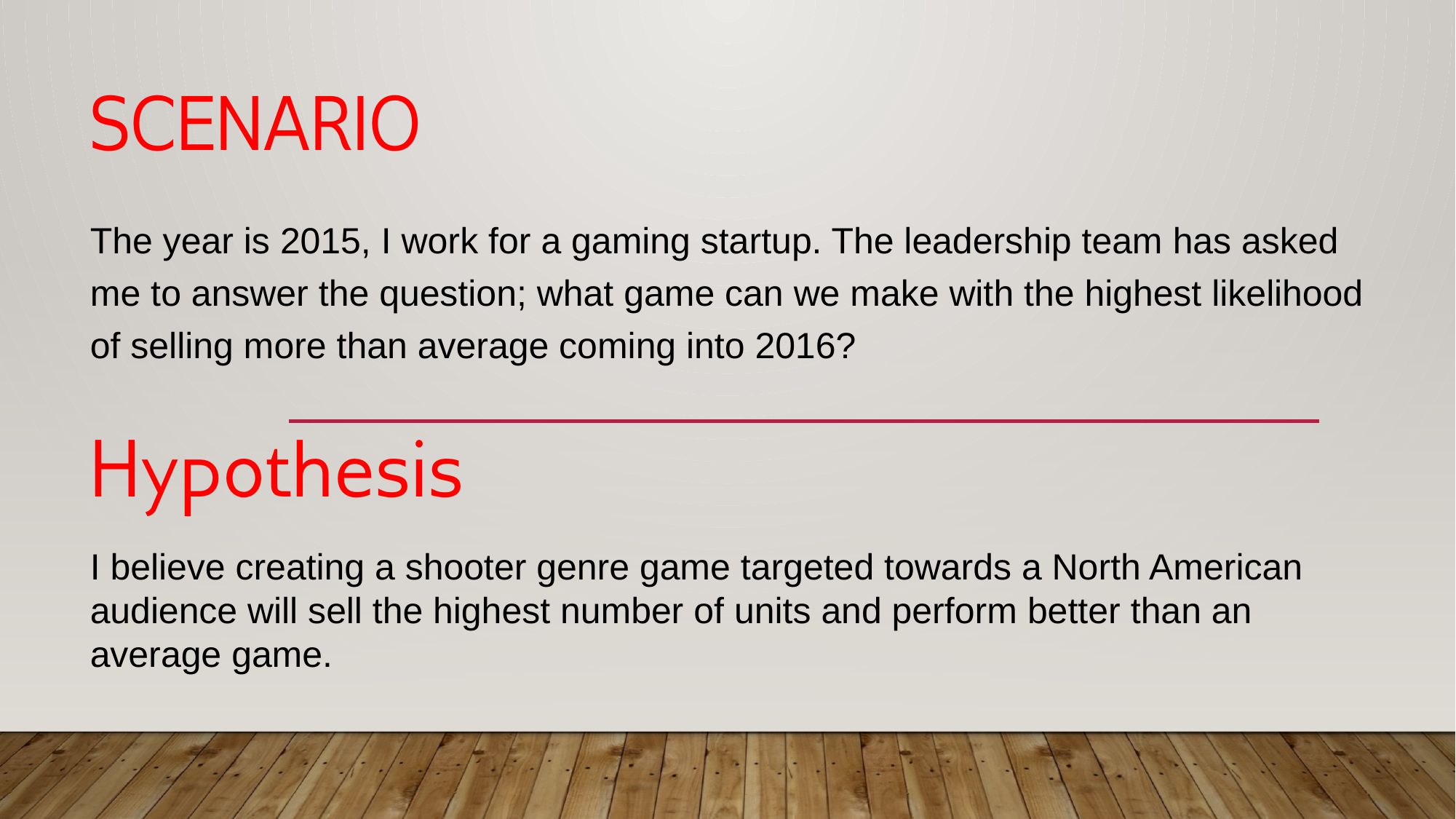

# Scenario
The year is 2015, I work for a gaming startup. The leadership team has asked me to answer the question; what game can we make with the highest likelihood of selling more than average coming into 2016?
Hypothesis
I believe creating a shooter genre game targeted towards a North American audience will sell the highest number of units and perform better than an average game.